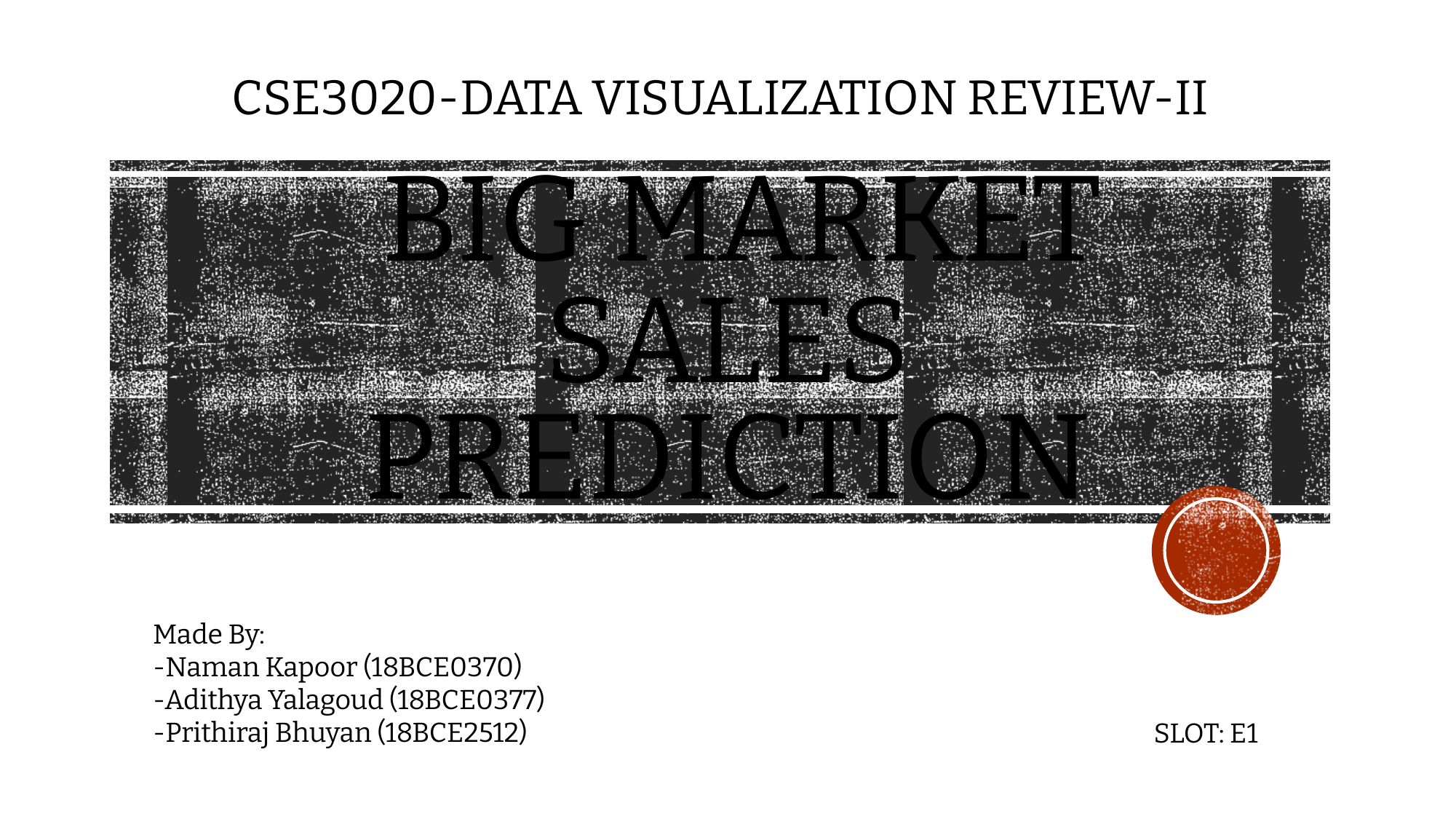

CSE3020-DATA VISUALIZATION REVIEW-II
# BIG MARKET SALES PREDICTION
Made By:
-Naman Kapoor (18BCE0370)
-Adithya Yalagoud (18BCE0377)
-Prithiraj Bhuyan (18BCE2512)
SLOT: E1